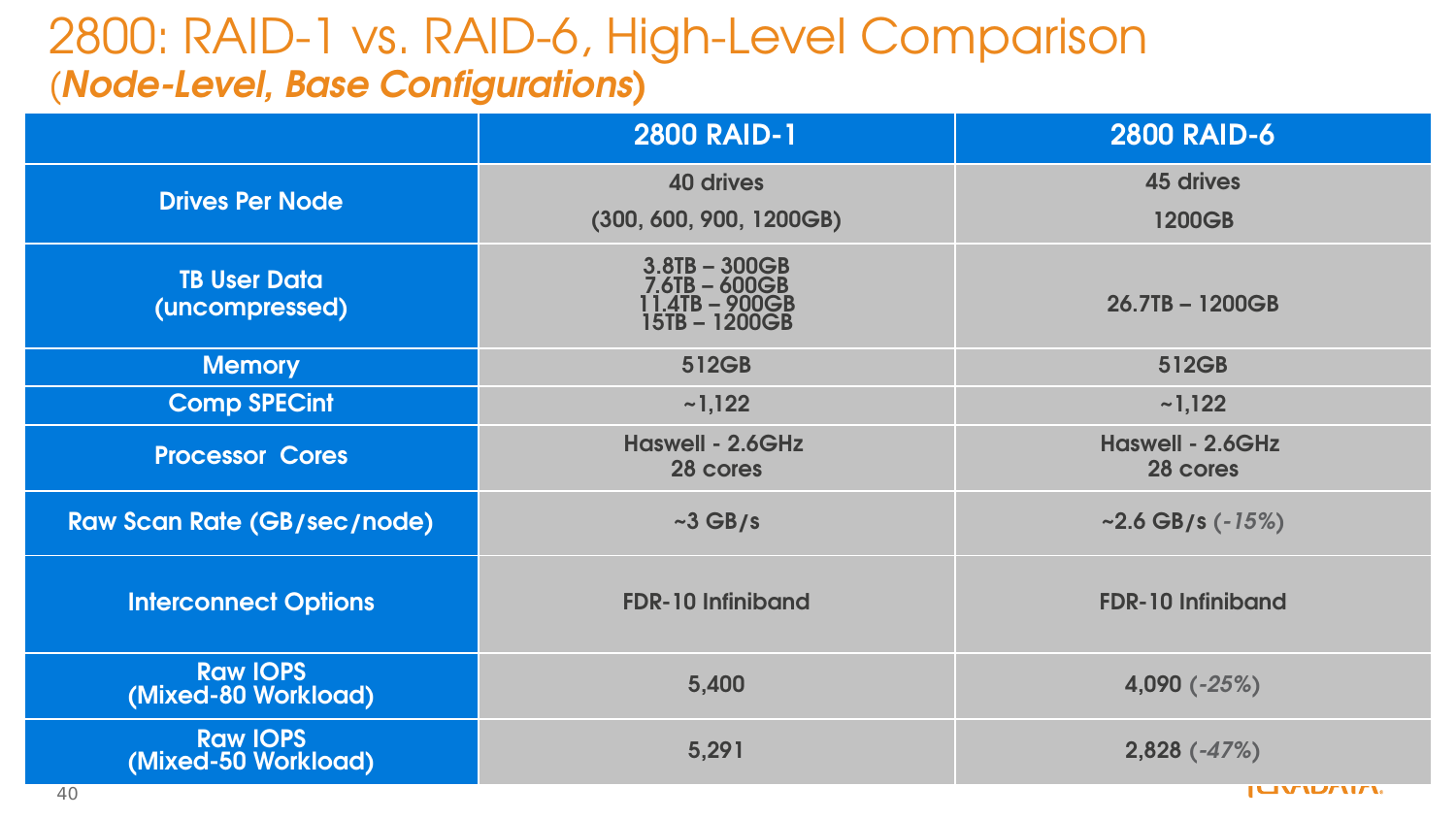

# 2800: RAID-1 vs. RAID-6, High-Level Comparison (Node-Level, Base Configurations)
|  | 2800 RAID-1 | 2800 RAID-6 |
| --- | --- | --- |
| Drives Per Node | 40 drives (300, 600, 900, 1200GB) | 45 drives 1200GB |
| TB User Data (uncompressed) | 3.8TB – 300GB 7.6TB – 600GB 11.4TB – 900GB 15TB – 1200GB | 26.7TB – 1200GB |
| Memory | 512GB | 512GB |
| Comp SPECint | ~1,122 | ~1,122 |
| Processor Cores | Haswell - 2.6GHz 28 cores | Haswell - 2.6GHz 28 cores |
| Raw Scan Rate (GB/sec/node) | ~3 GB/s | ~2.6 GB/s (-15%) |
| Interconnect Options | FDR-10 Infiniband | FDR-10 Infiniband |
| Raw IOPS (Mixed-80 Workload) | 5,400 | 4,090 (-25%) |
| Raw IOPS (Mixed-50 Workload) | 5,291 | 2,828 (-47%) |